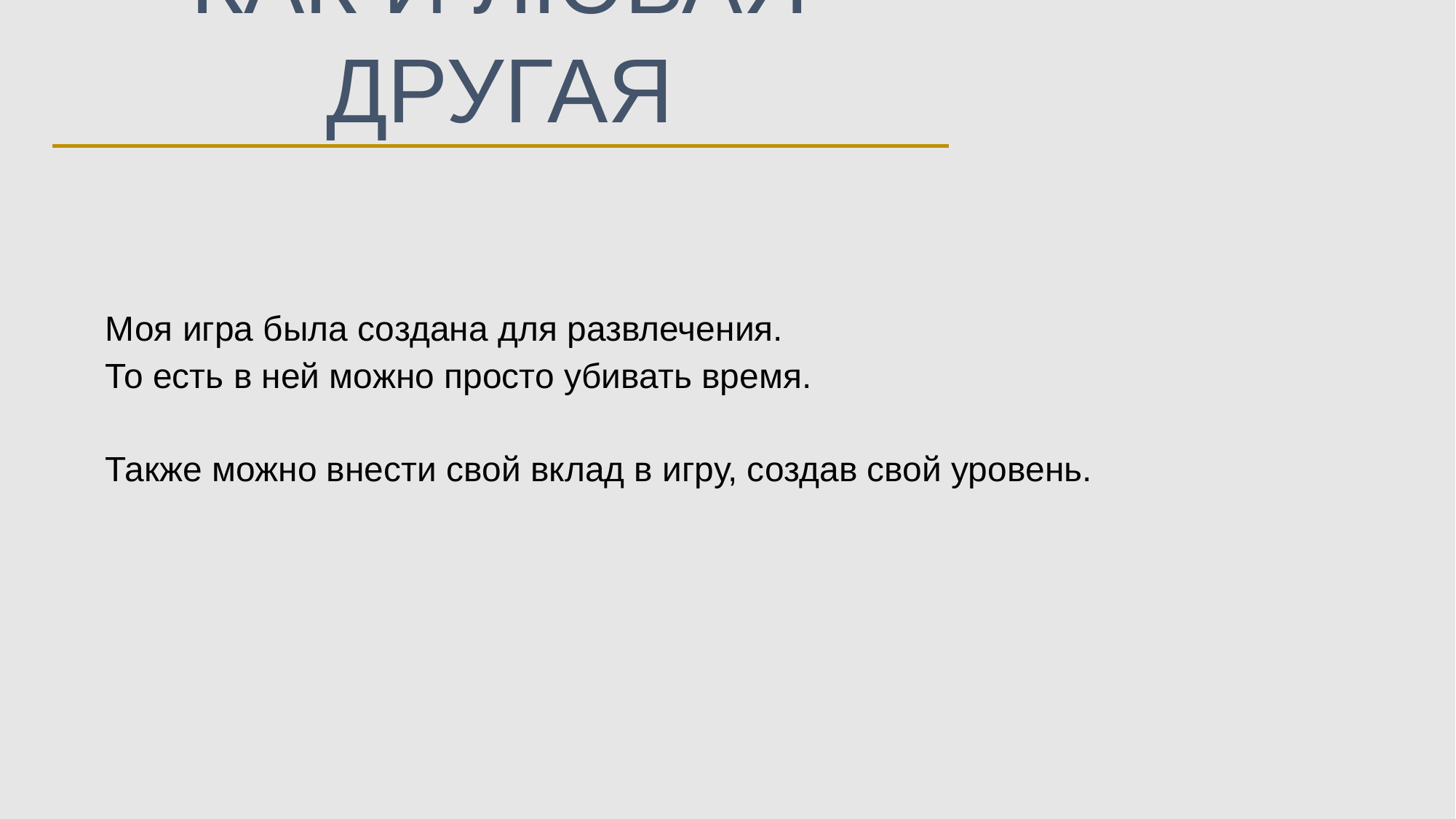

# Как и любая другая
Моя игра была создана для развлечения.
То есть в ней можно просто убивать время.

Также можно внести свой вклад в игру, создав свой уровень.